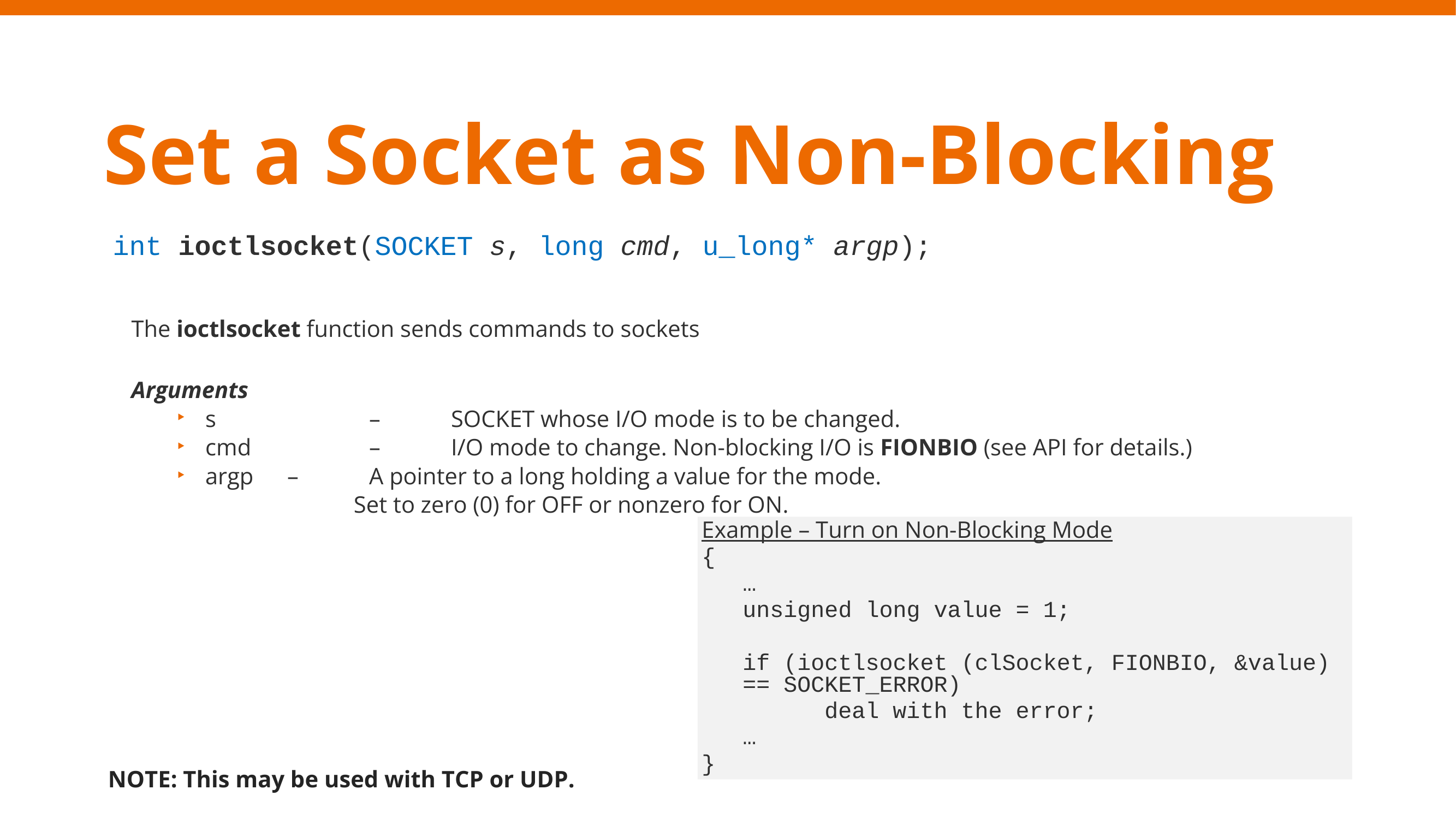

Set a Socket as Non-Blocking
int ioctlsocket(SOCKET s, long cmd, u_long* argp);
The ioctlsocket function sends commands to sockets

Arguments
s 		–	SOCKET whose I/O mode is to be changed.
cmd		–	I/O mode to change. Non-blocking I/O is FIONBIO (see API for details.)
argp 	–	A pointer to a long holding a value for the mode.
	Set to zero (0) for OFF or nonzero for ON.

NOTE: This may be used with TCP or UDP.
Example – Turn on Non-Blocking Mode
{
	…
	unsigned long value = 1;

	if (ioctlsocket (clSocket, FIONBIO, &value) == SOCKET_ERROR)
		deal with the error;
	…
}